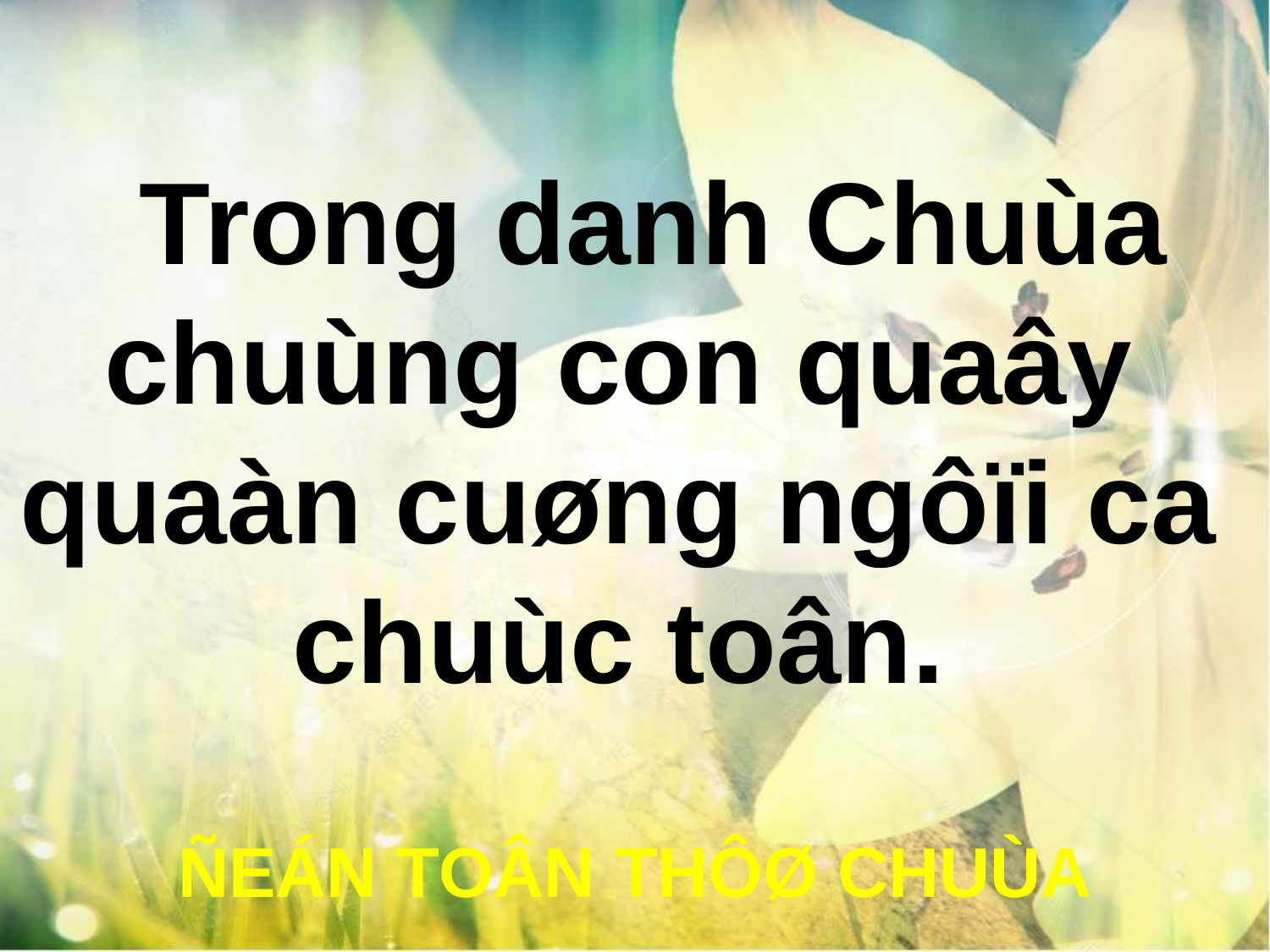

Trong danh Chuùa chuùng con quaây
quaàn cuøng ngôïi ca
chuùc toân.
ÑEÁN TOÂN THÔØ CHUÙA